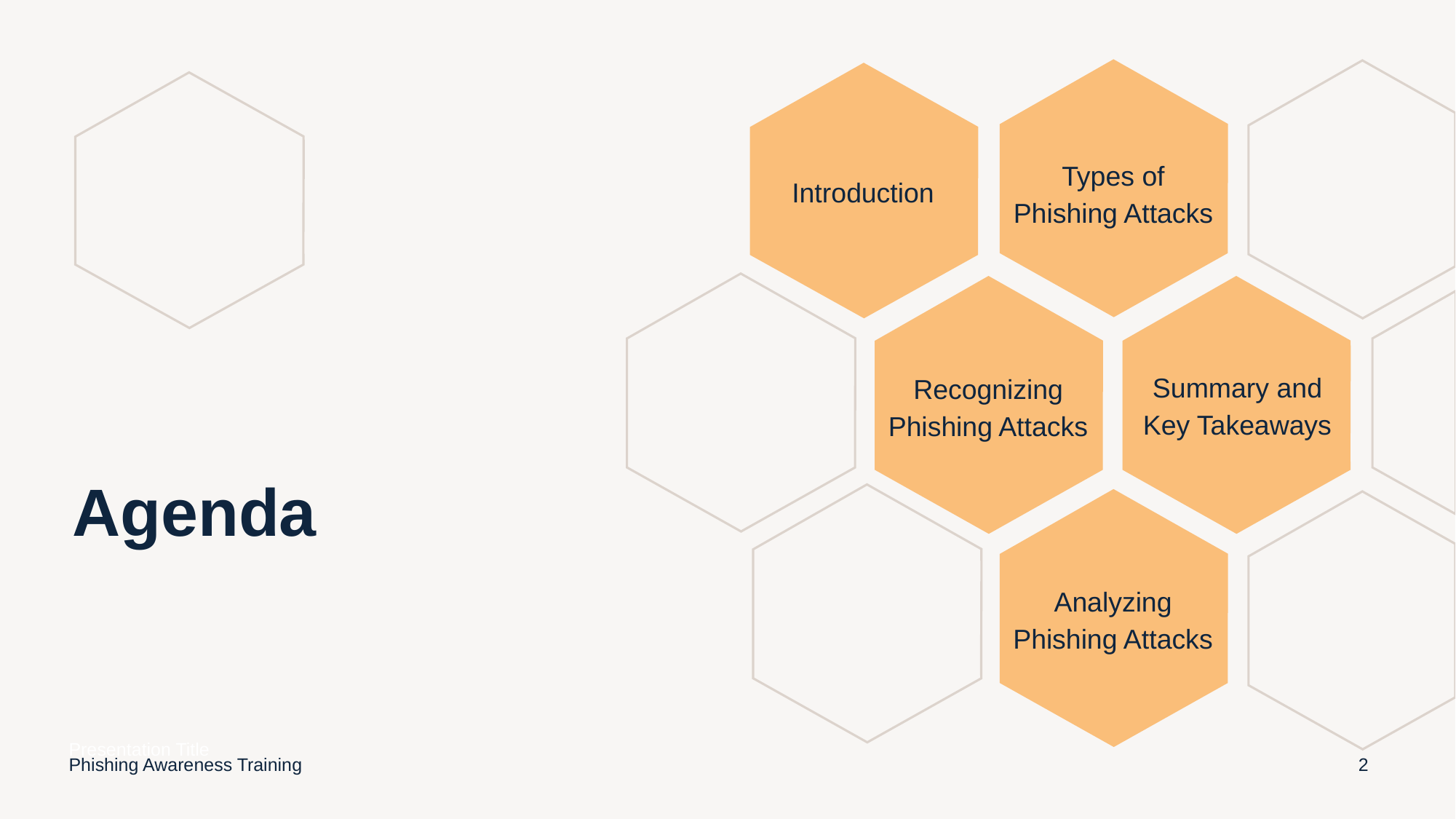

Introduction
Types of Phishing Attacks
Summary and Key Takeaways
Recognizing Phishing Attacks
# Agenda
Analyzing Phishing Attacks
Presentation Title
Phishing Awareness Training
2